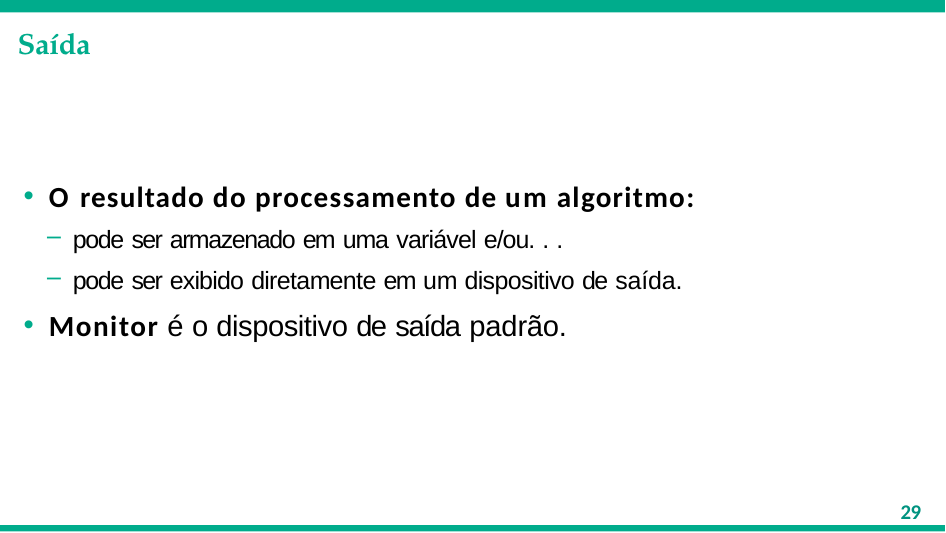

# Saída
O resultado do processamento de um algoritmo:
pode ser armazenado em uma variável e/ou. . .
pode ser exibido diretamente em um dispositivo de saída.
Monitor é o dispositivo de saída padrão.
29